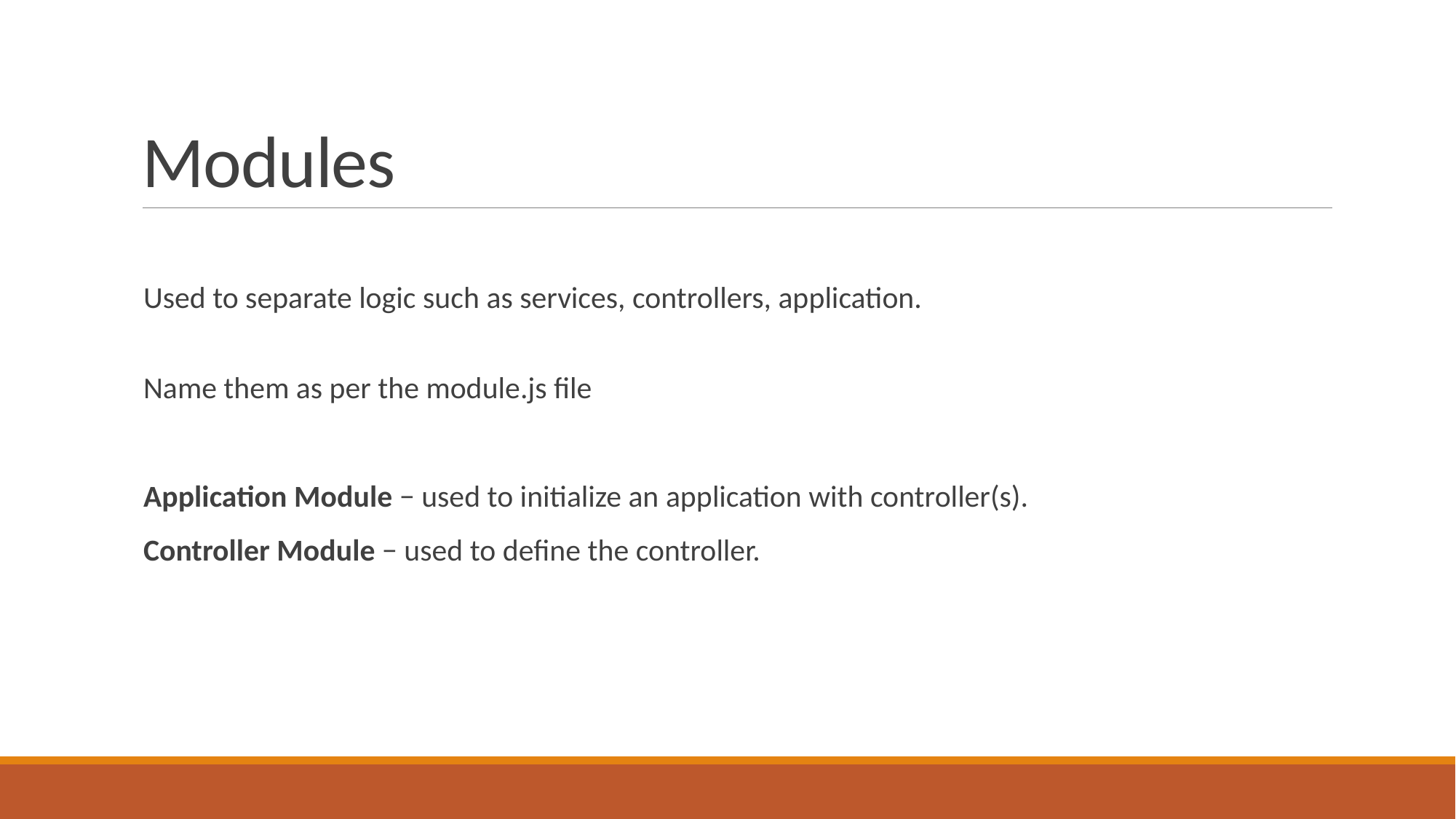

# Modules
Used to separate logic such as services, controllers, application.
Name them as per the module.js file

Application Module − used to initialize an application with controller(s).
Controller Module − used to define the controller.